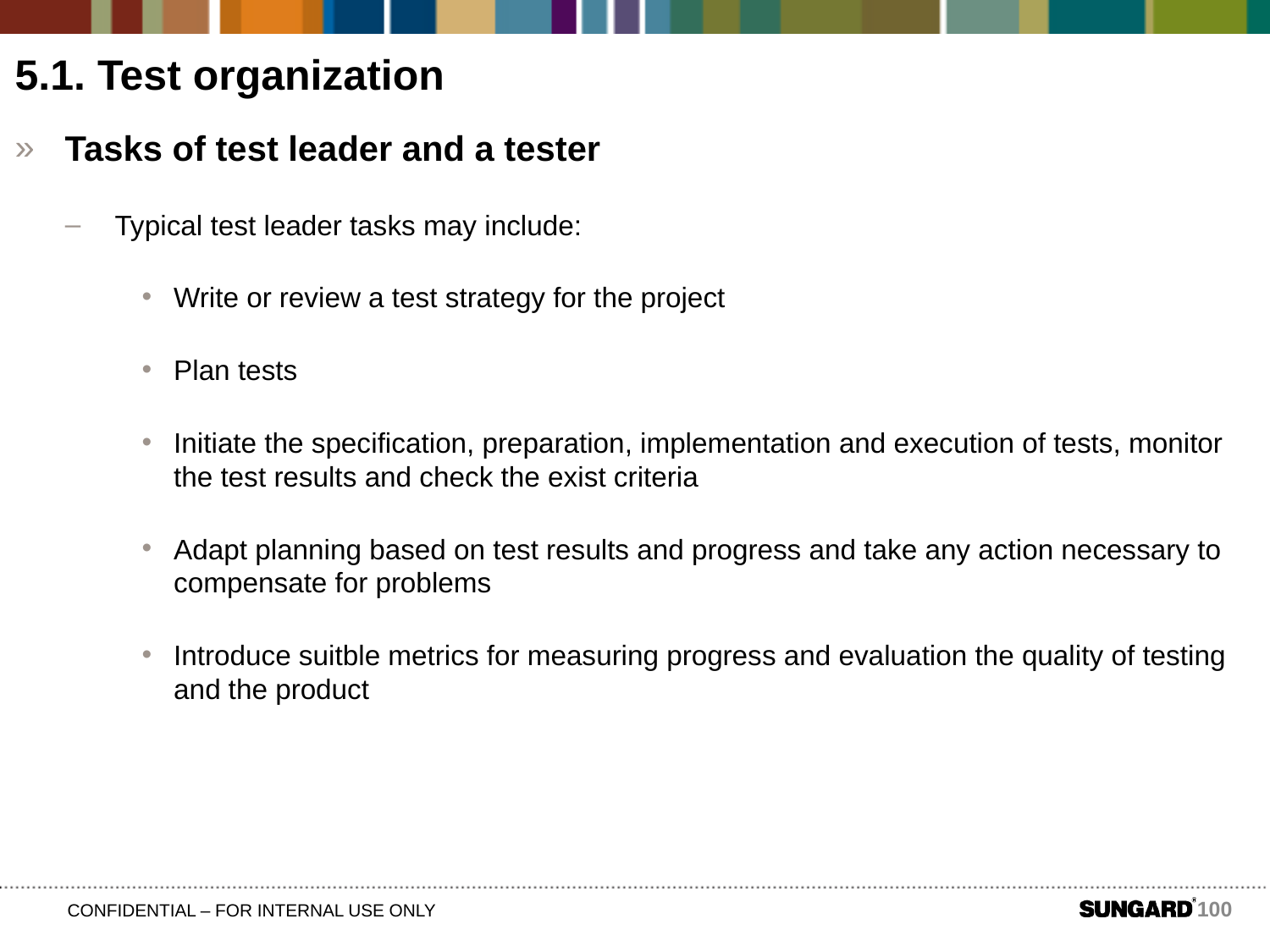

5.1. Test organization
Tasks of test leader and a tester
Typical test leader tasks may include:
Write or review a test strategy for the project
Plan tests
Initiate the specification, preparation, implementation and execution of tests, monitor the test results and check the exist criteria
Adapt planning based on test results and progress and take any action necessary to compensate for problems
Introduce suitble metrics for measuring progress and evaluation the quality of testing and the product
100